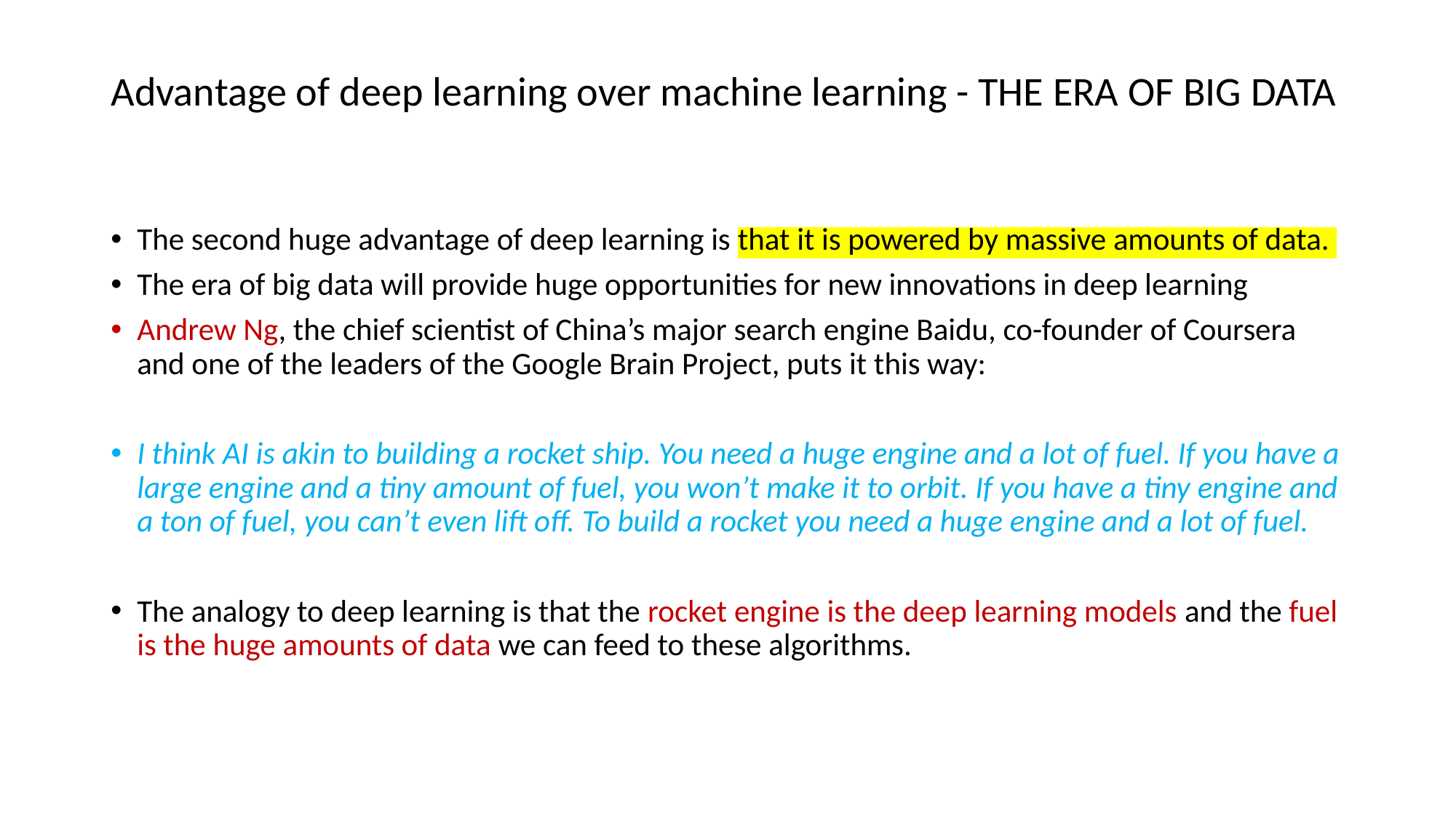

# Advantage of deep learning over machine learning - THE ERA OF BIG DATA
The second huge advantage of deep learning is that it is powered by massive amounts of data.
The era of big data will provide huge opportunities for new innovations in deep learning
Andrew Ng, the chief scientist of China’s major search engine Baidu, co-founder of Coursera and one of the leaders of the Google Brain Project, puts it this way:

I think AI is akin to building a rocket ship. You need a huge engine and a lot of fuel. If you have a large engine and a tiny amount of fuel, you won’t make it to orbit. If you have a tiny engine and a ton of fuel, you can’t even lift off. To build a rocket you need a huge engine and a lot of fuel.

The analogy to deep learning is that the rocket engine is the deep learning models and the fuel is the huge amounts of data we can feed to these algorithms.